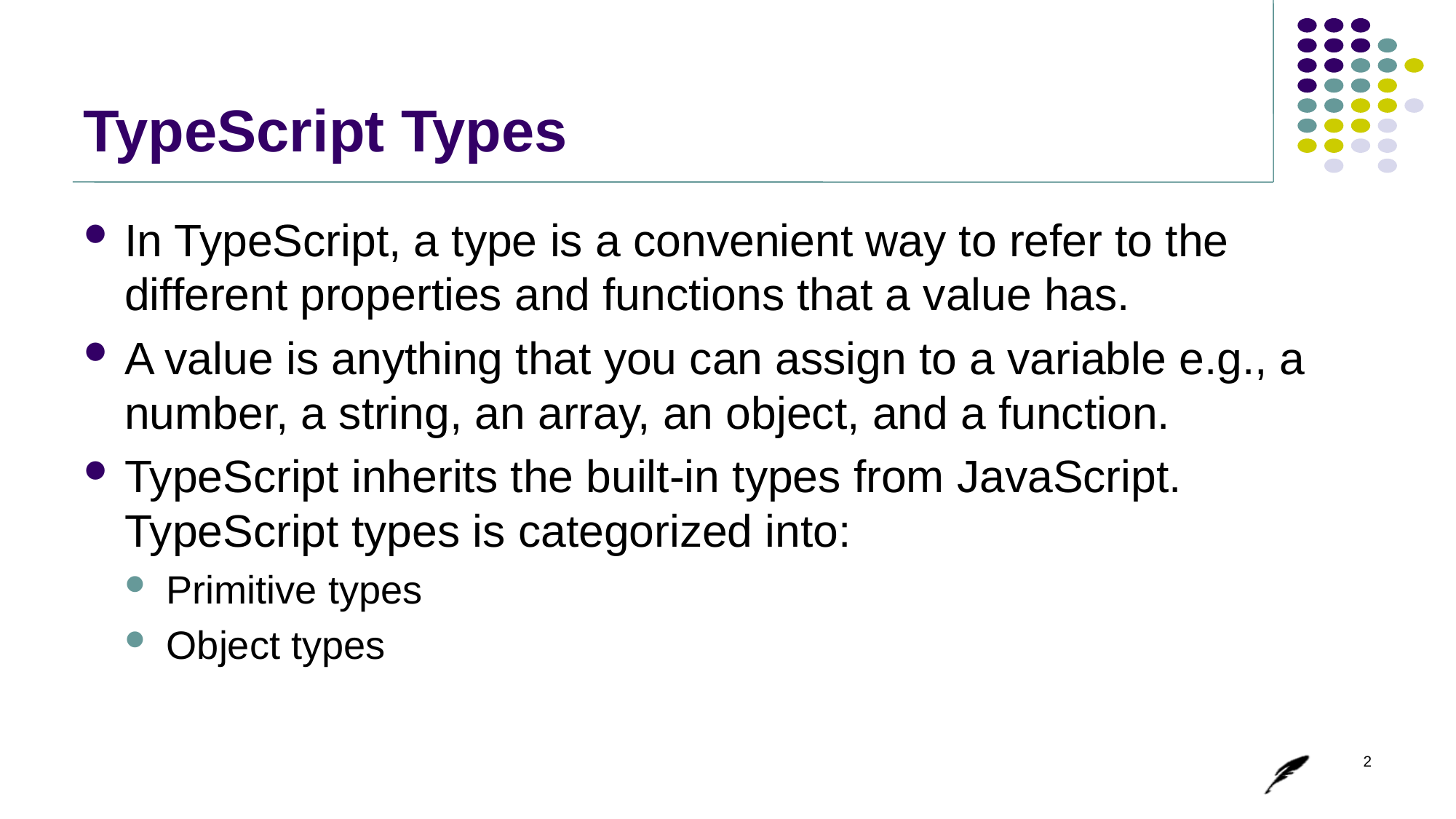

# TypeScript Types
In TypeScript, a type is a convenient way to refer to the different properties and functions that a value has.
A value is anything that you can assign to a variable e.g., a number, a string, an array, an object, and a function.
TypeScript inherits the built-in types from JavaScript. TypeScript types is categorized into:
Primitive types
Object types
2